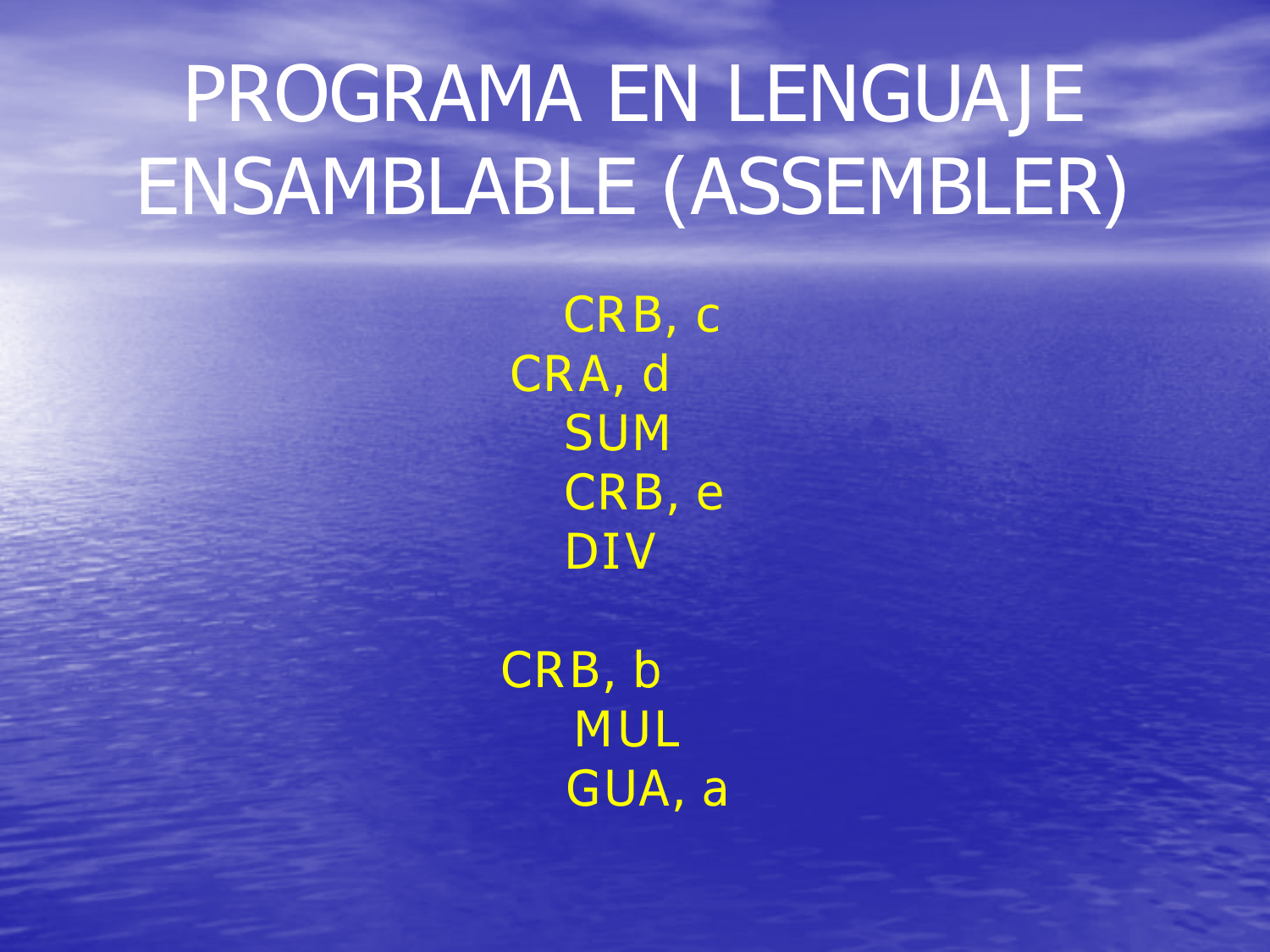

# PROGRAMA EN LENGUAJE ENSAMBLABLE (ASSEMBLER)
	  CRB, c
	  CRA, d
          	SUM				CRB, e
         	DIV		                               		CRB, b
	MUL
	   GUA, a